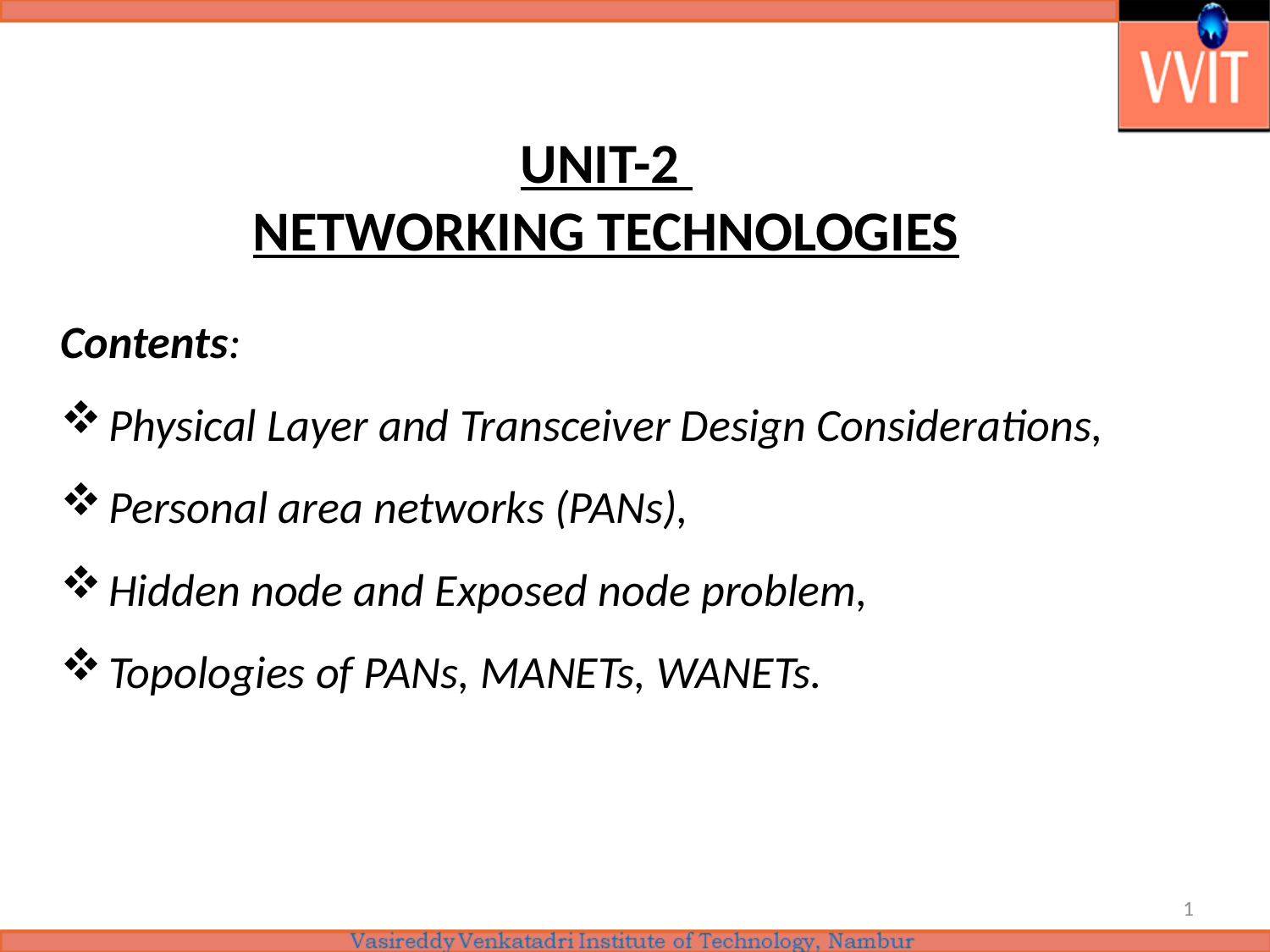

UNIT-2
NETWORKING TECHNOLOGIES

Contents:
Physical Layer and Transceiver Design Considerations,
Personal area networks (PANs),
Hidden node and Exposed node problem,
Topologies of PANs, MANETs, WANETs.
1